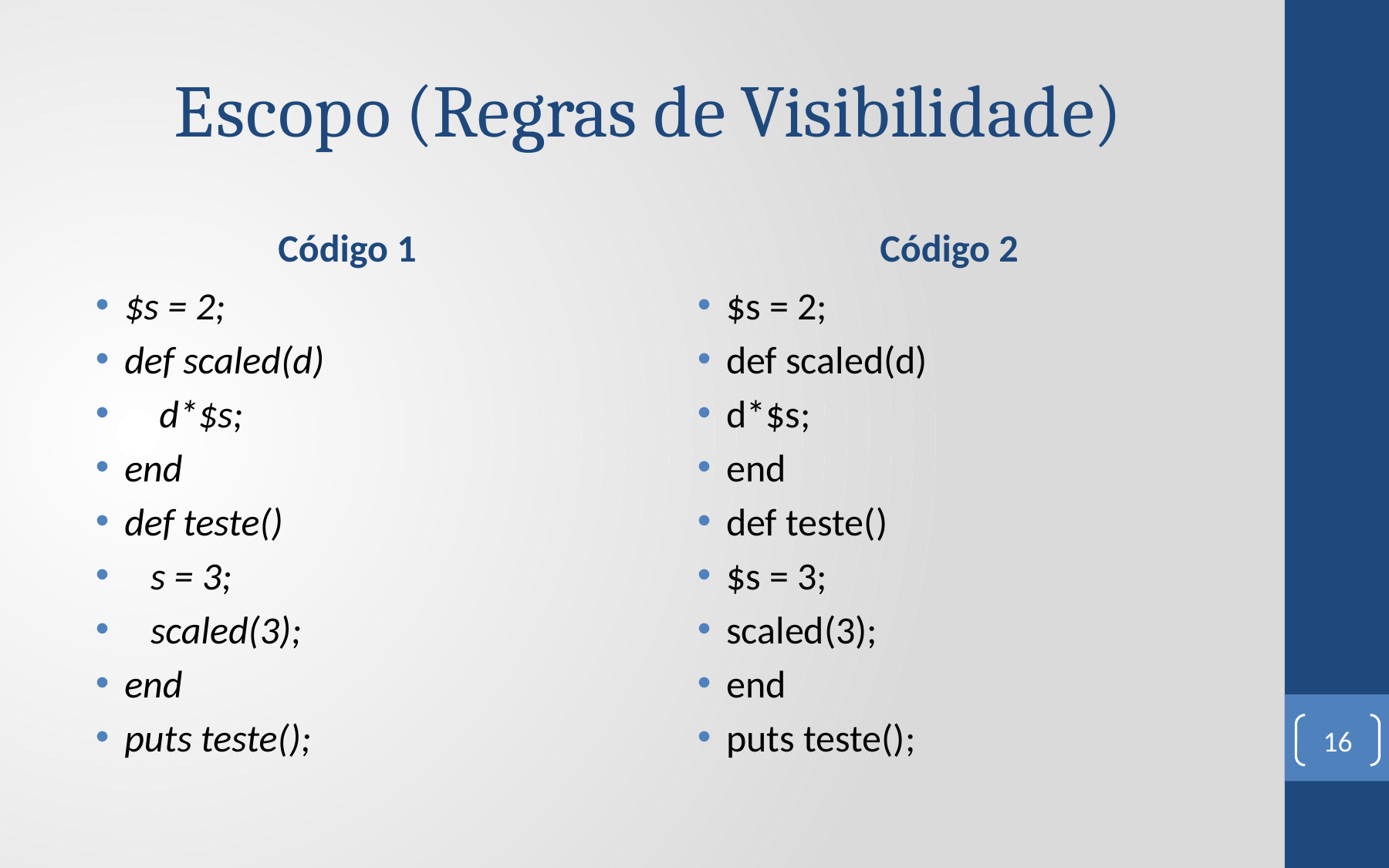

# Escopo (Regras de Visibilidade)
Código 1
Código 2
$s = 2;
def scaled(d)
    d*$s;
end
def teste()
   s = 3;
   scaled(3);
end
puts teste();

$s = 2;
def scaled(d)
d*$s;
end
def teste()
$s = 3;
scaled(3);
end
puts teste();
16